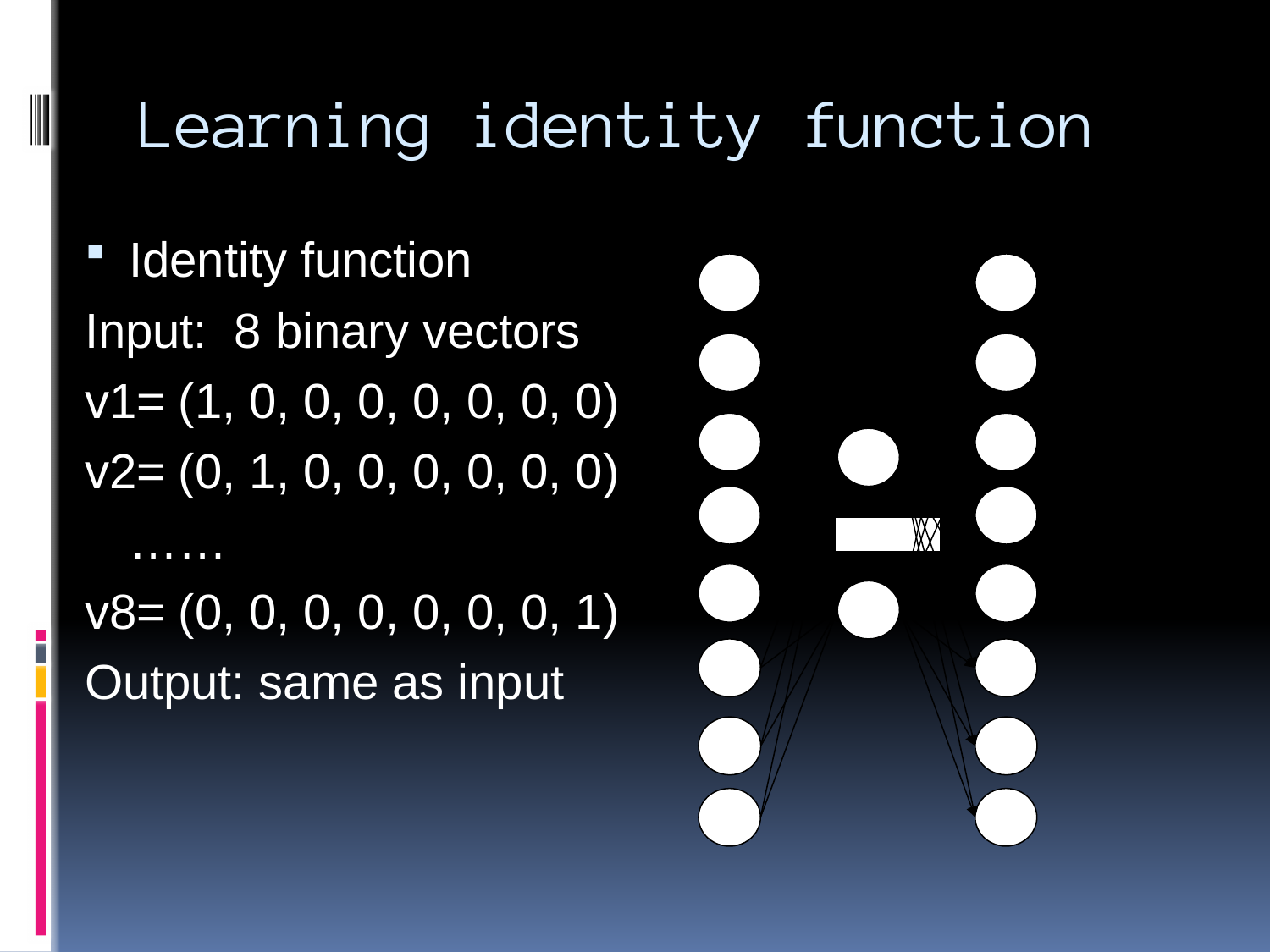

# Learning identity function
Identity function
Input:  8 binary vectors
v1= (1, 0, 0, 0, 0, 0, 0, 0)
v2= (0, 1, 0, 0, 0, 0, 0, 0)
			……
v8= (0, 0, 0, 0, 0, 0, 0, 1)
Output: same as input

… …